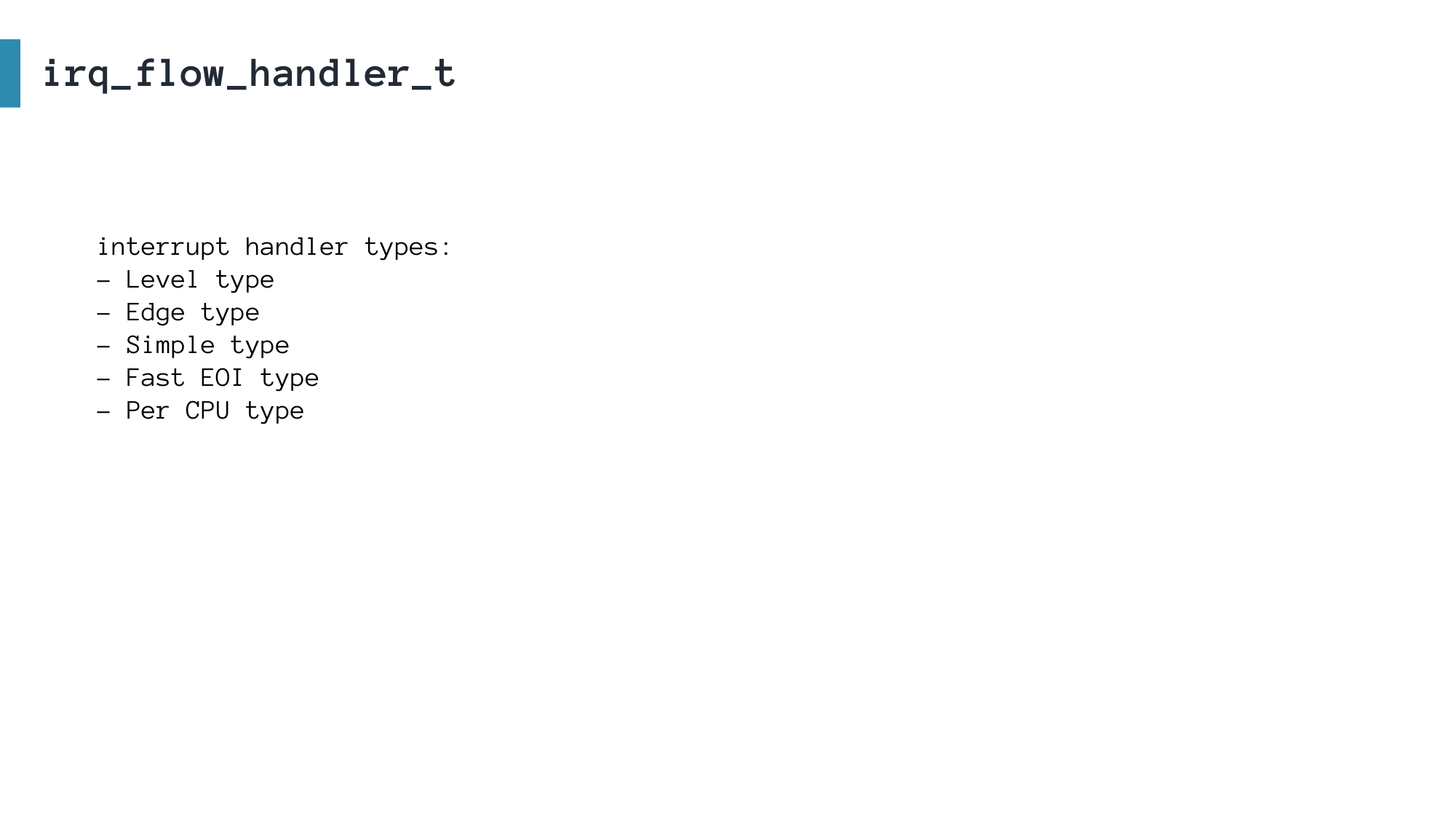

irq_flow_handler_t

interrupt handler types:
- Level type
- Edge type
- Simple type
- Fast EOI type
- Per CPU type